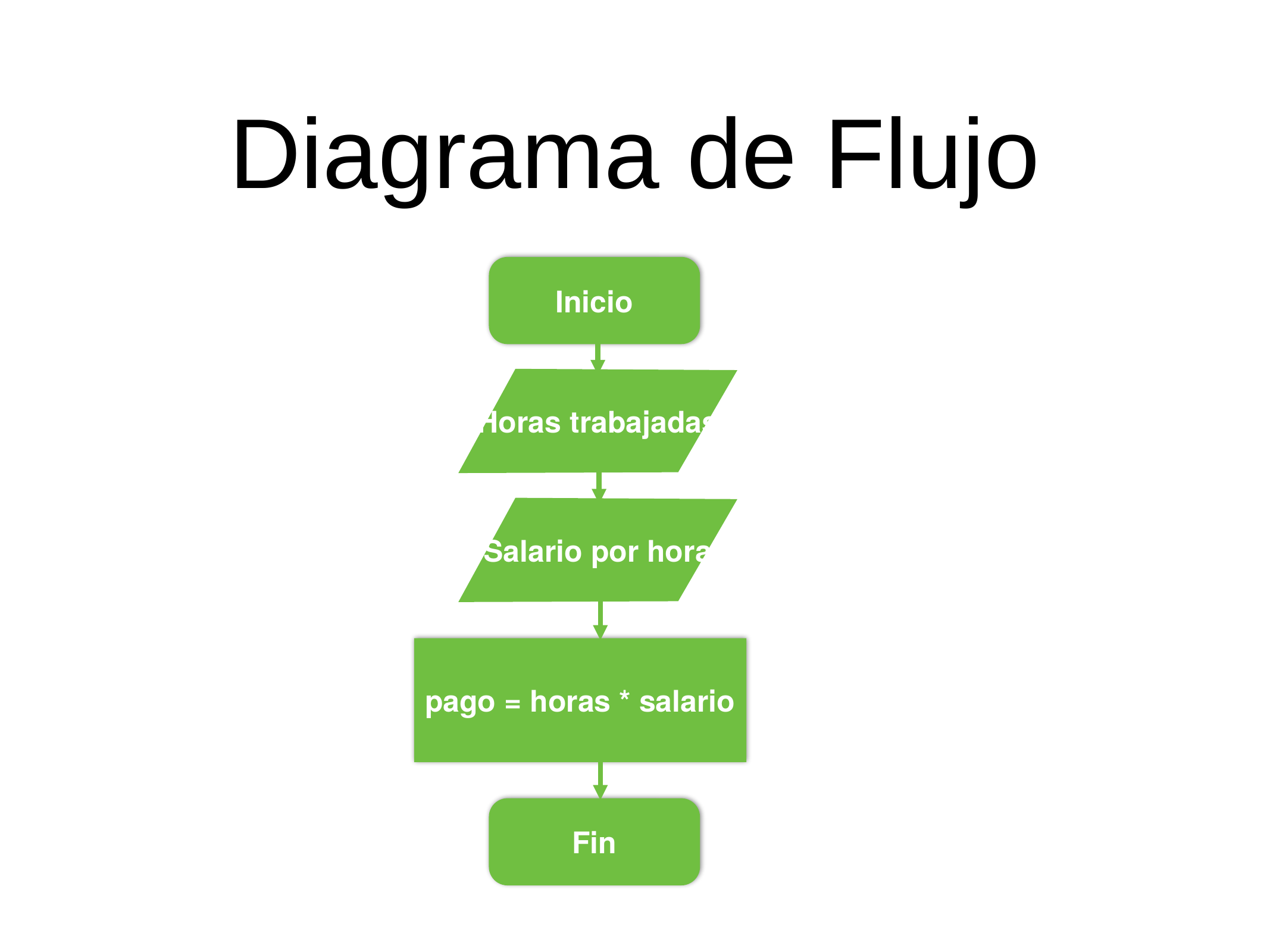

# Diagrama de Flujo
Inicio

Horas trabajadas

Salario por hora

pago = horas * salario

Fin